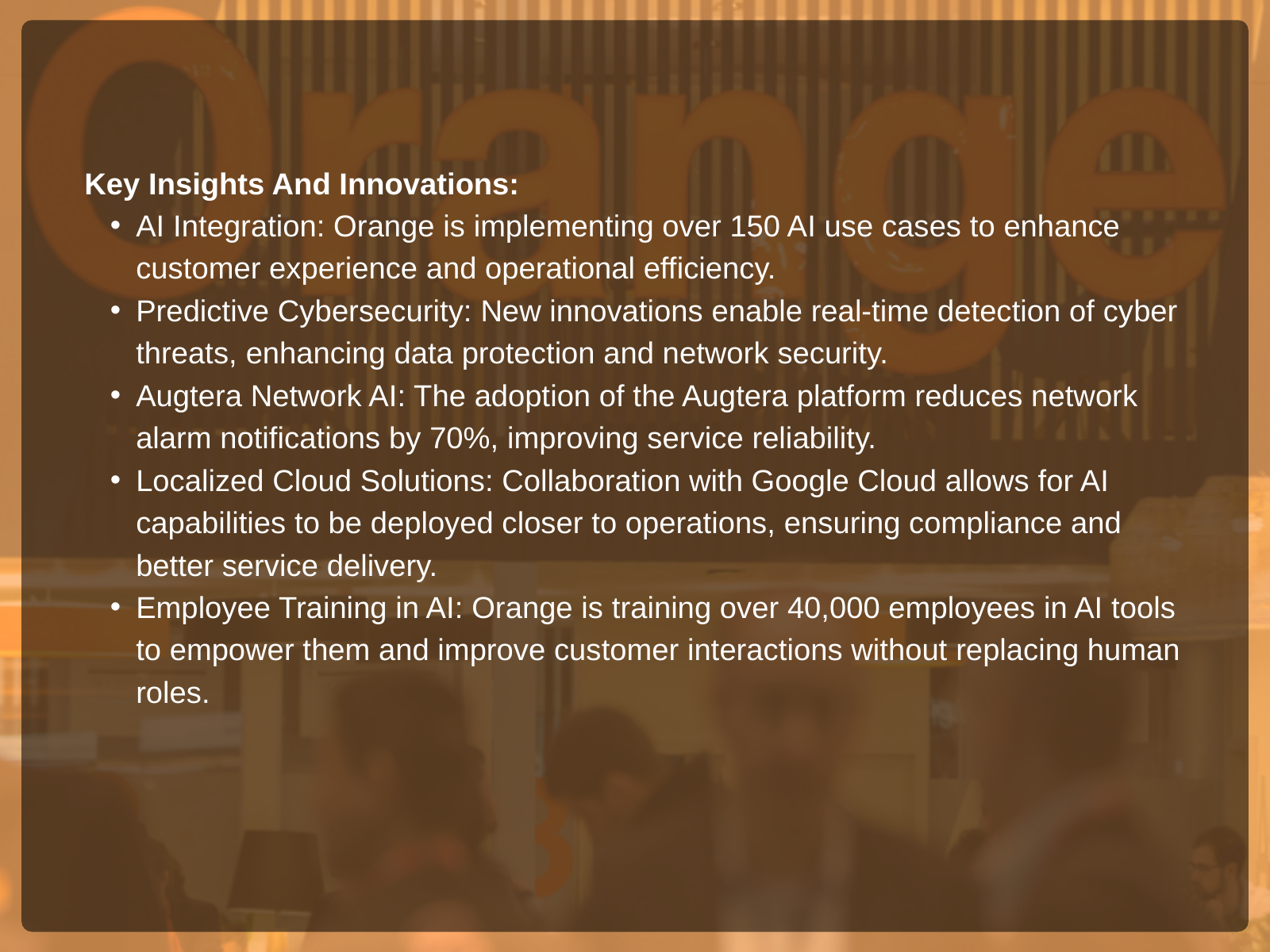

Key Insights And Innovations:
AI Integration: Orange is implementing over 150 AI use cases to enhance customer experience and operational efficiency.
Predictive Cybersecurity: New innovations enable real-time detection of cyber threats, enhancing data protection and network security.
Augtera Network AI: The adoption of the Augtera platform reduces network alarm notifications by 70%, improving service reliability.
Localized Cloud Solutions: Collaboration with Google Cloud allows for AI capabilities to be deployed closer to operations, ensuring compliance and better service delivery.
Employee Training in AI: Orange is training over 40,000 employees in AI tools to empower them and improve customer interactions without replacing human roles.